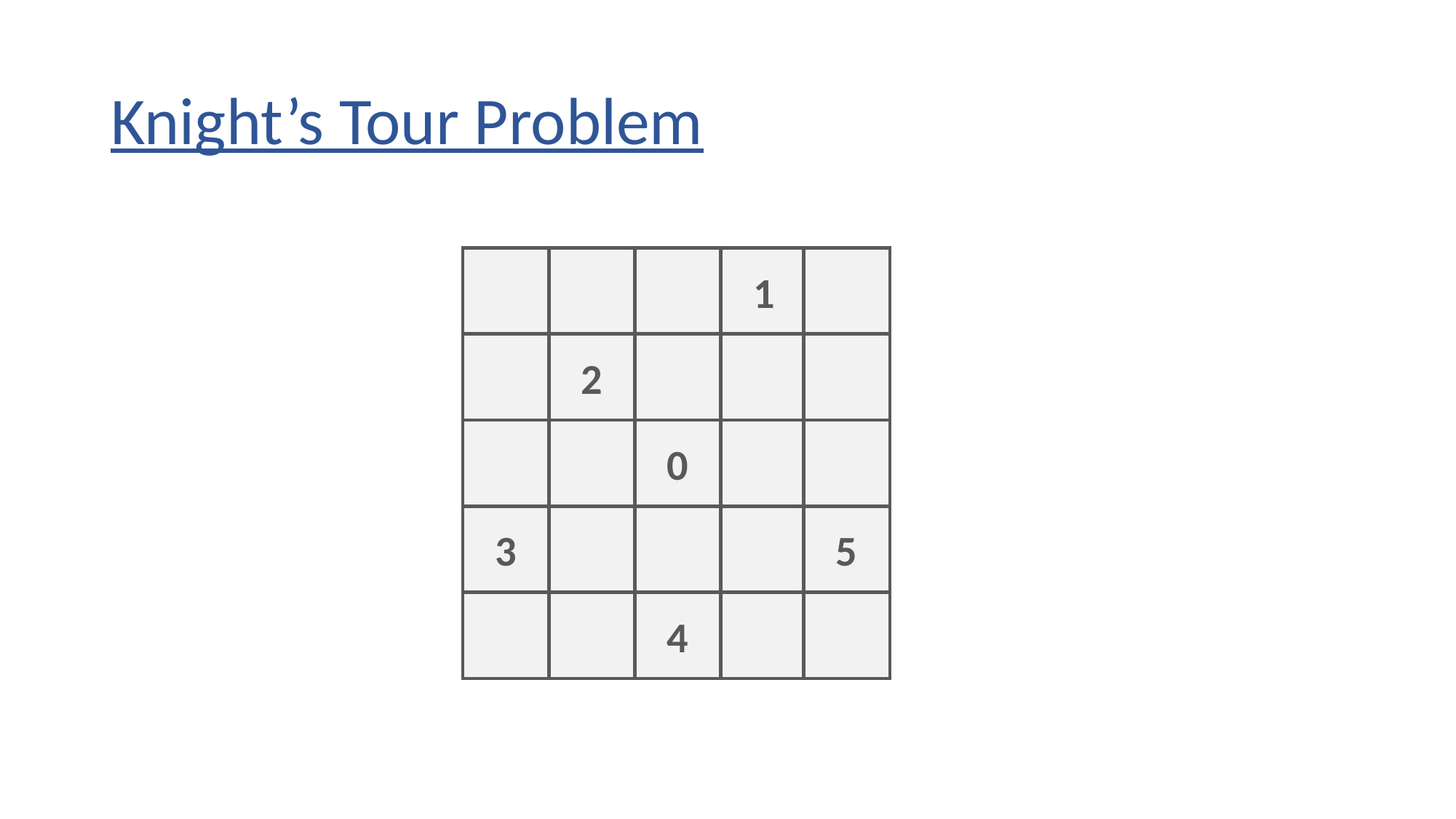

# Knight’s Tour Problem

1

2

0

3

5

4